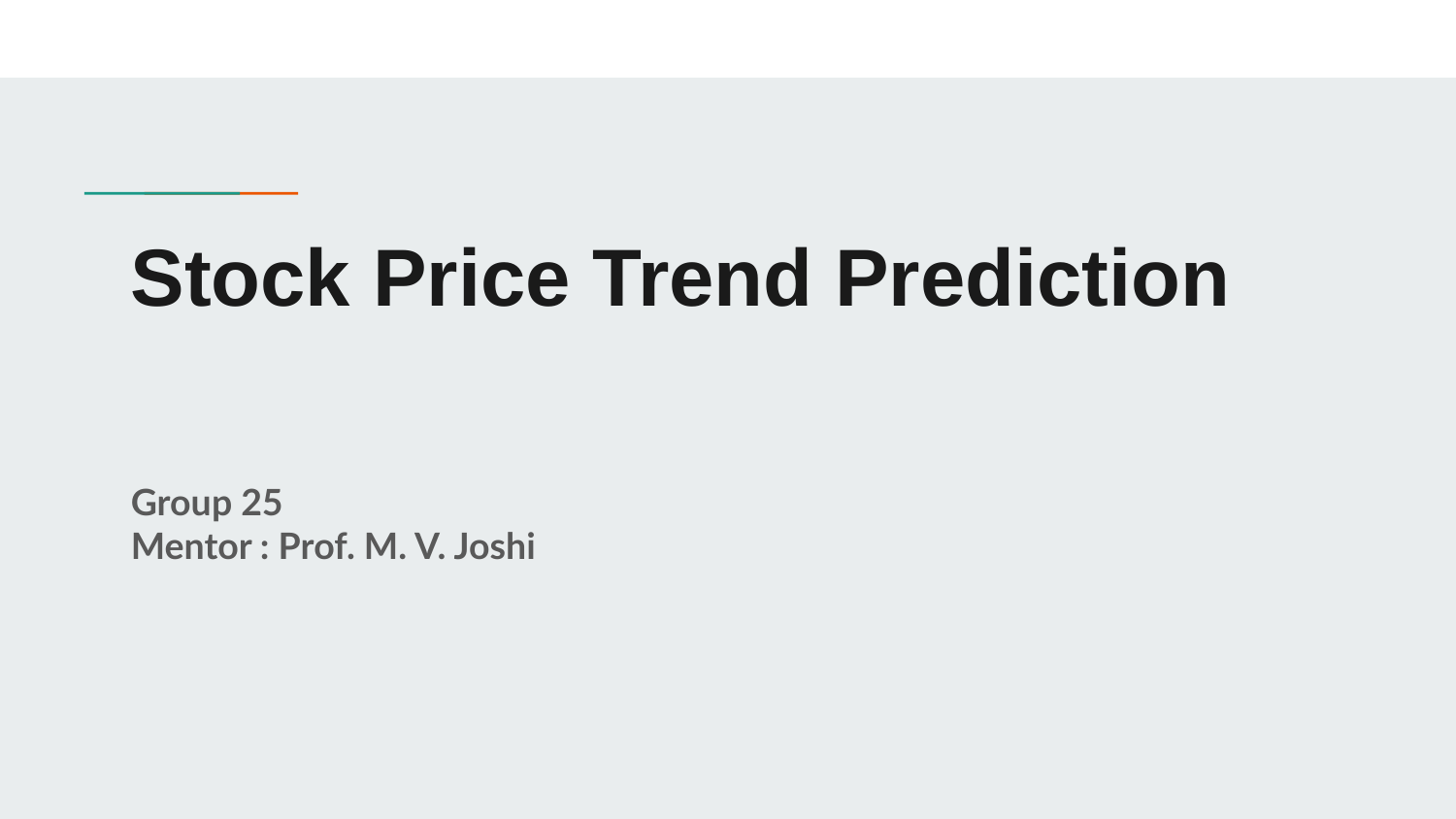

# Stock Price Trend Prediction
Group 25
Mentor : Prof. M. V. Joshi